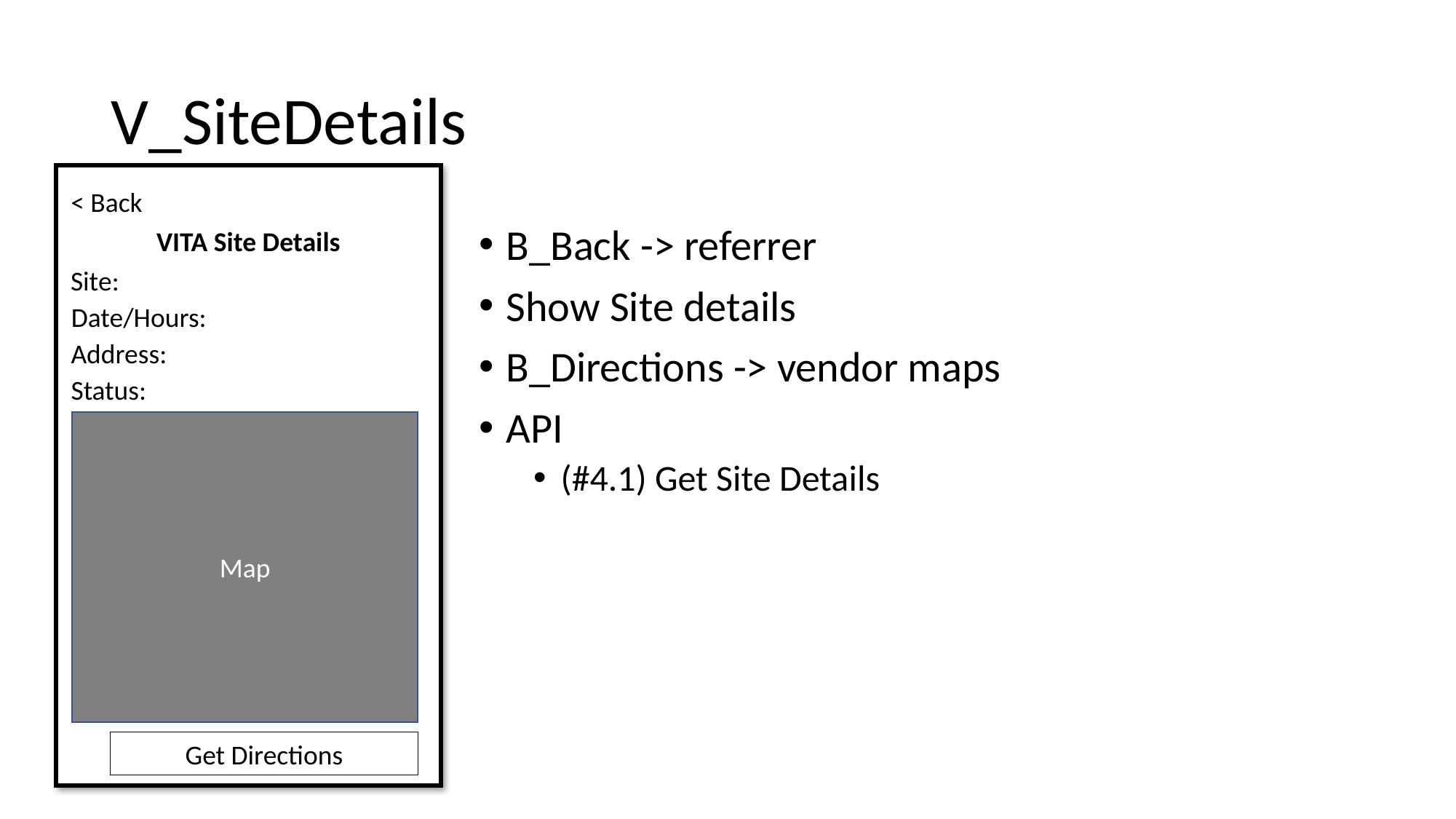

# V_SiteDetails

< Back
B_Back -> referrer
Show Site details
B_Directions -> vendor maps
API
(#4.1) Get Site Details
VITA Site Details
Site:
Date/Hours:
Address:
Status:
Map
Get Directions